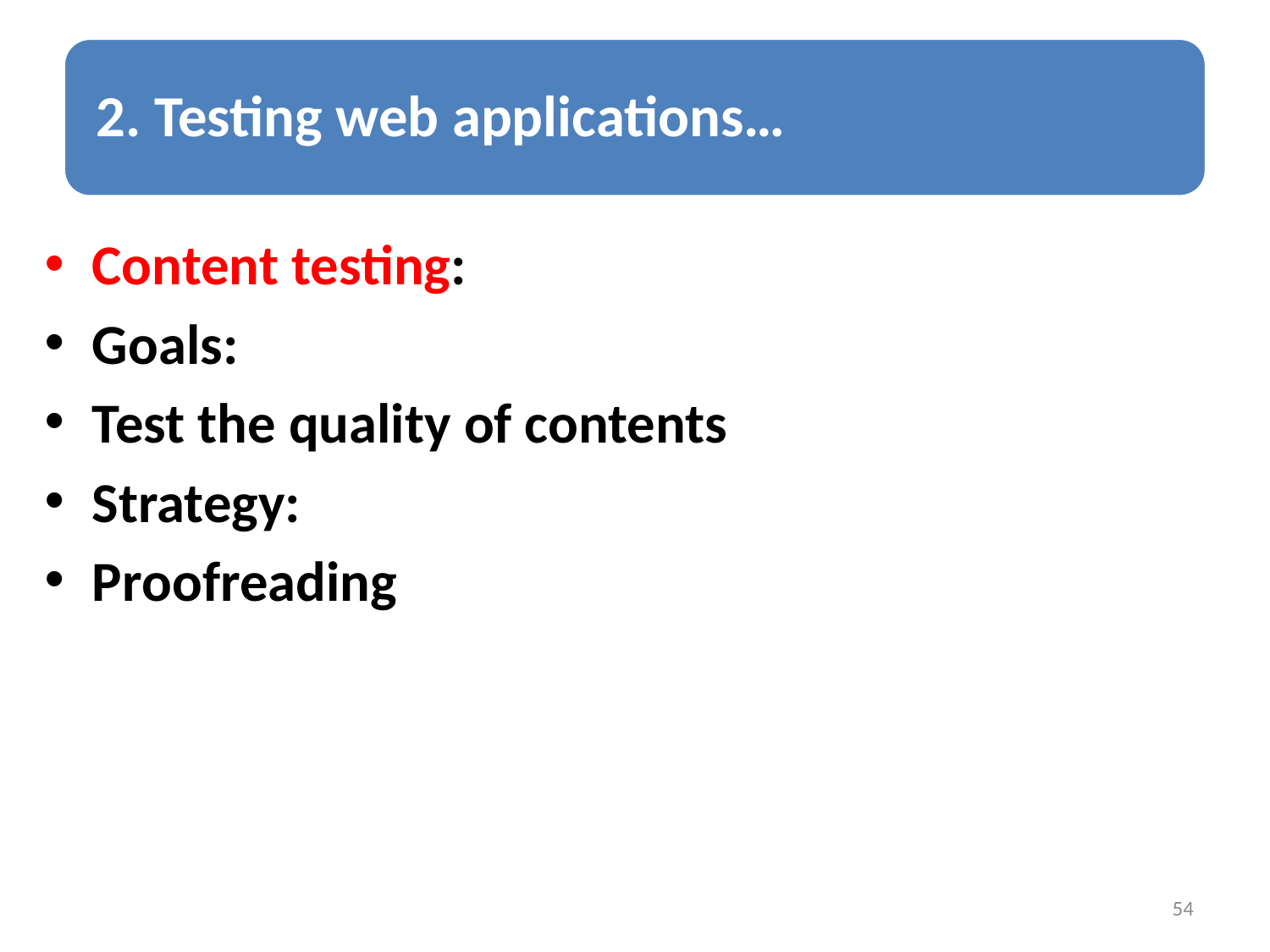

2. Testing web applications…
Content testing:
Goals:
Test the quality of contents
Strategy:
Proofreading

54